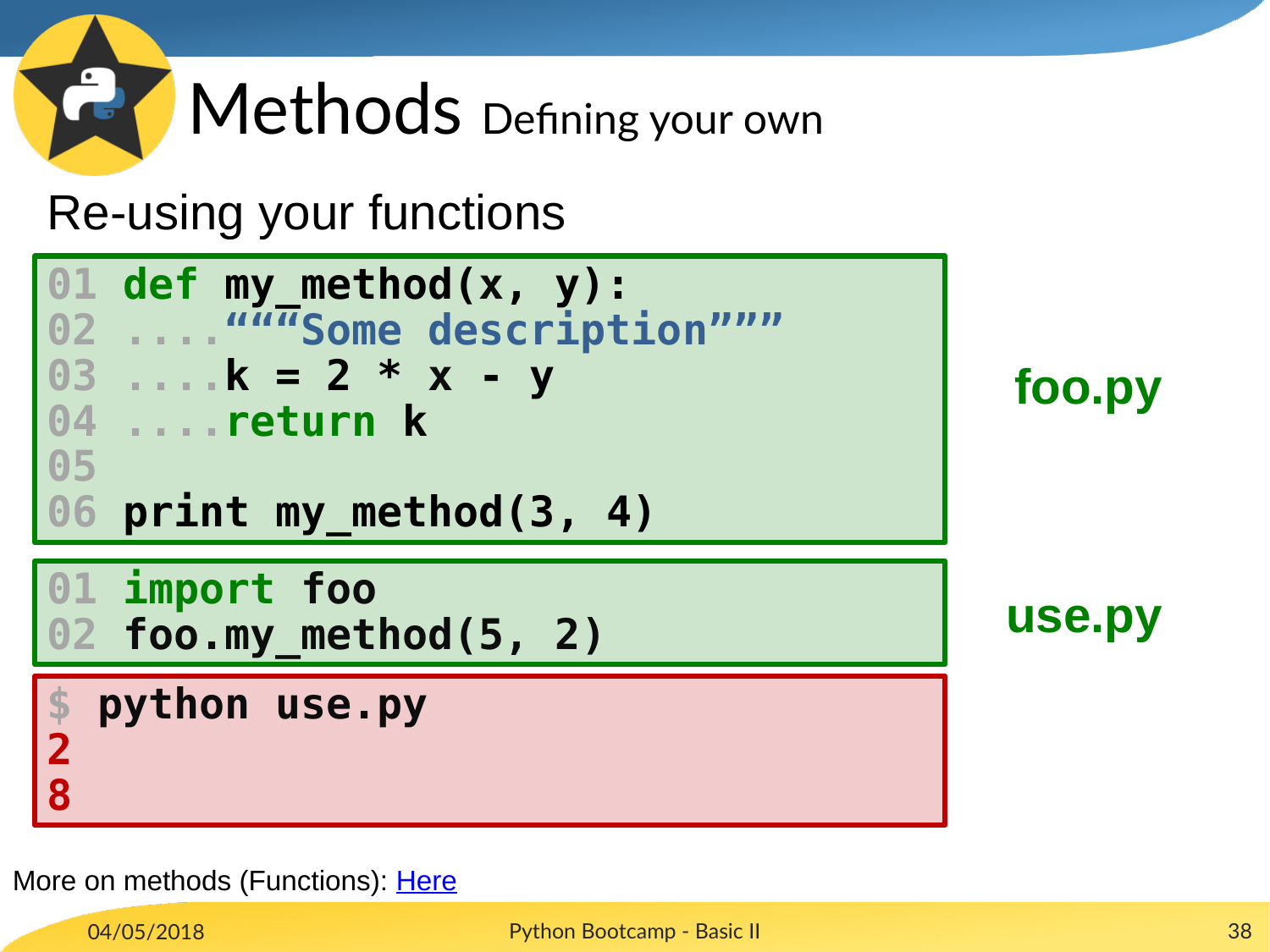

# Methods Defining your own
Re-using your functions
01 def my_method(x, y):
02 ....“““Some description”””
03 ....k = 2 * x - y
04 ....return k
05
06 print my_method(3, 4)
foo.py
01 import foo
02 foo.my_method(5, 2)
use.py
$ python use.py
2
8
More on methods (Functions): Here
Python Bootcamp - Basic II
38
04/05/2018